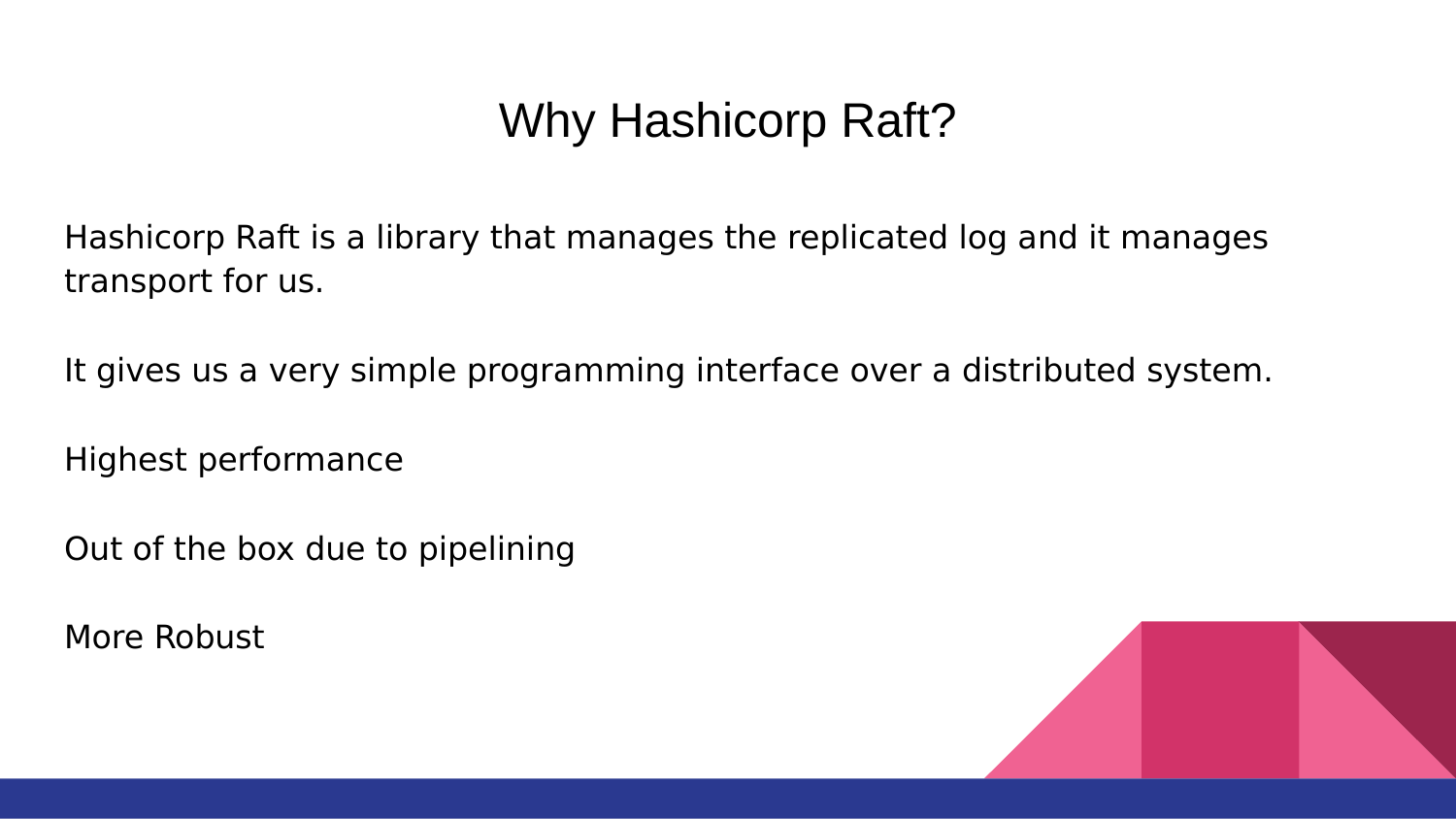

# Why Hashicorp Raft?

Hashicorp Raft is a library that manages the replicated log and it manages transport for us.

It gives us a very simple programming interface over a distributed system.

Highest performance

Out of the box due to pipelining

More Robust